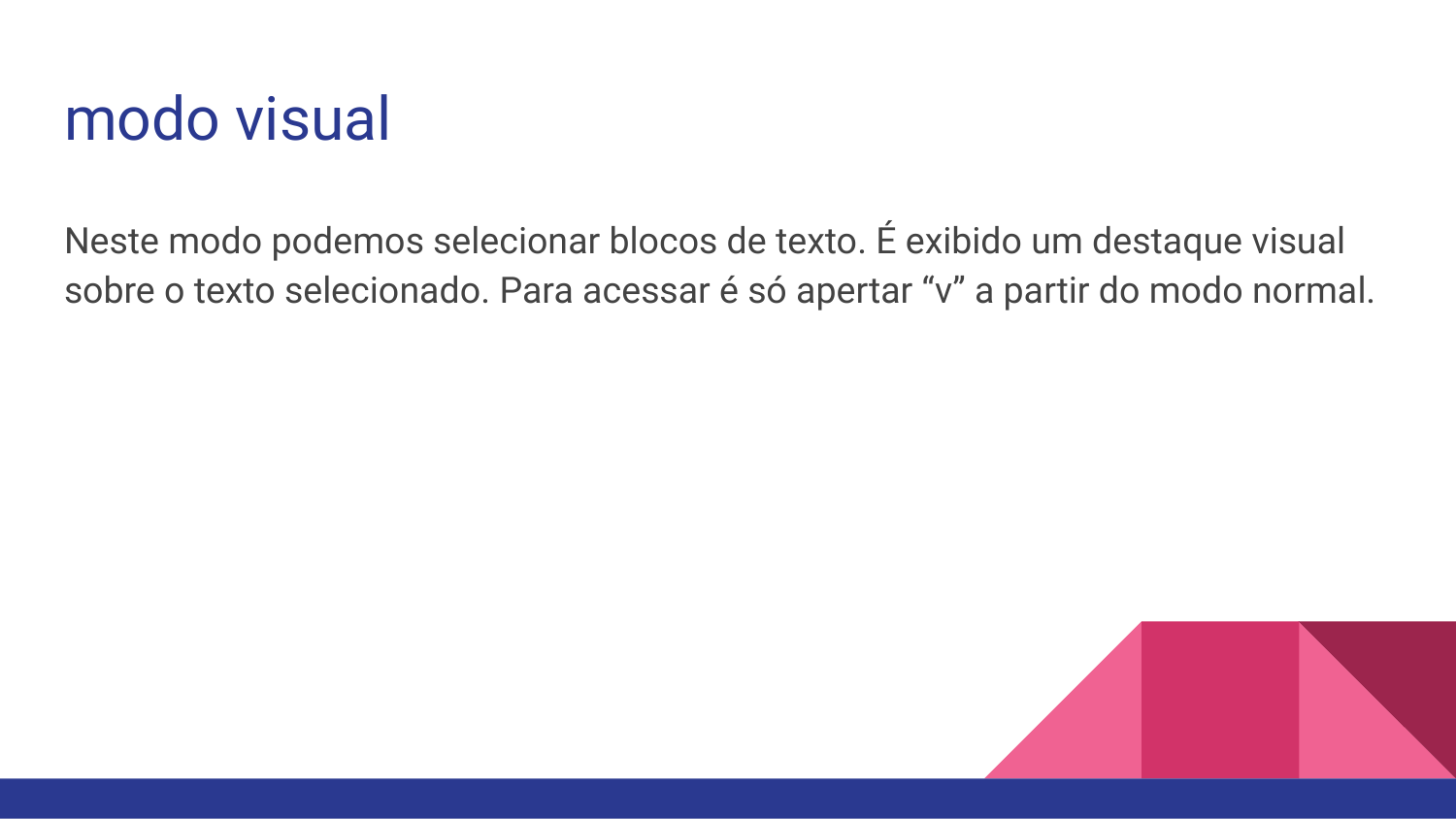

# modo visual
Neste modo podemos selecionar blocos de texto. É exibido um destaque visual sobre o texto selecionado. Para acessar é só apertar “v” a partir do modo normal.